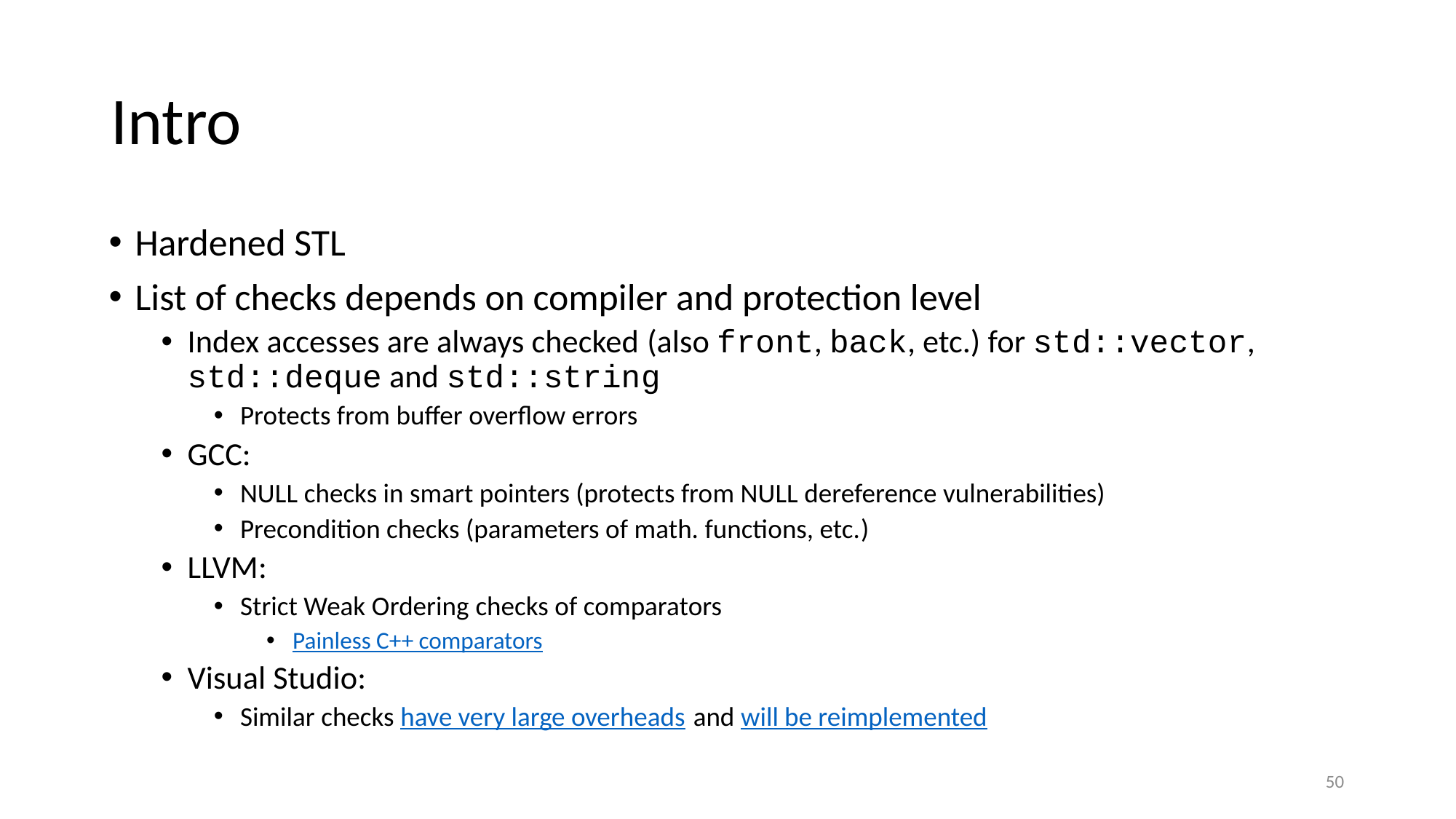

# Intro
Hardened STL
List of checks depends on compiler and protection level
Index accesses are always checked (also front, back, etc.) for std::vector, std::deque and std::string
Protects from buffer overflow errors
GCC:
NULL checks in smart pointers (protects from NULL dereference vulnerabilities)
Precondition checks (parameters of math. functions, etc.)
LLVM:
Strict Weak Ordering checks of comparators
Painless C++ comparators
Visual Studio:
Similar checks have very large overheads and will be reimplemented
50